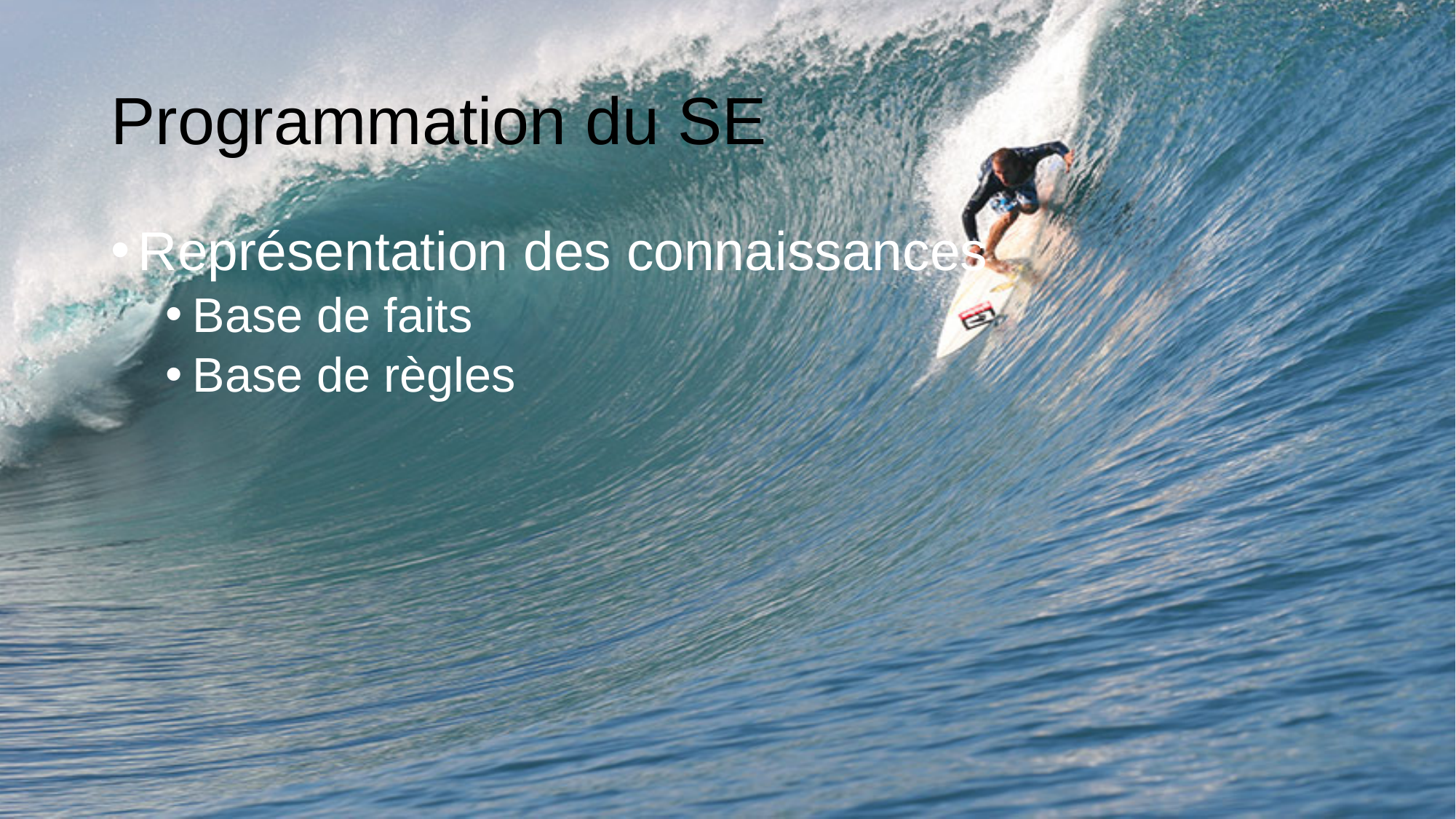

# Programmation du SE
Représentation des connaissances
Base de faits
Base de règles